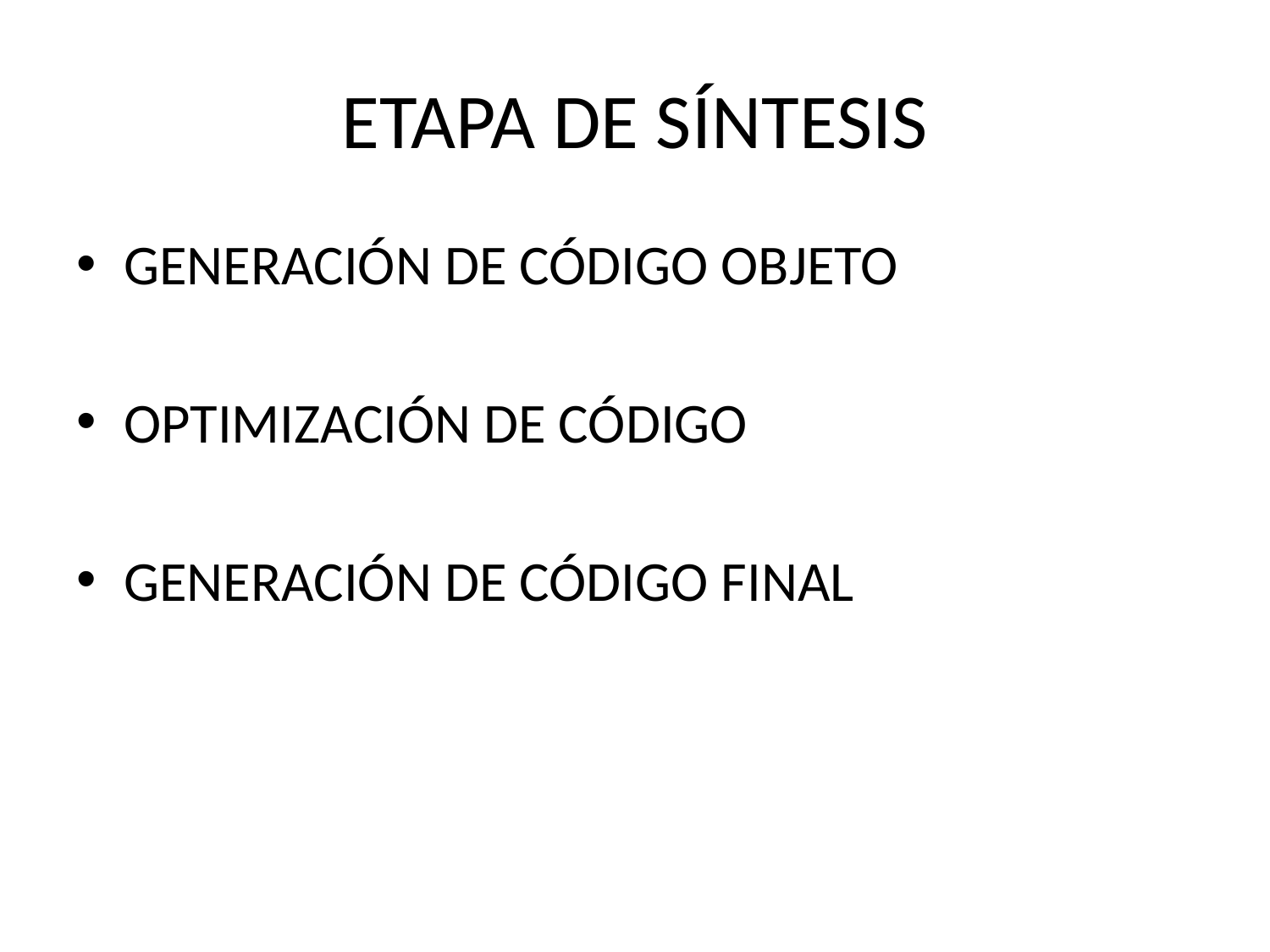

# ETAPA DE SÍNTESIS
GENERACIÓN DE CÓDIGO OBJETO

OPTIMIZACIÓN DE CÓDIGO

GENERACIÓN DE CÓDIGO FINAL